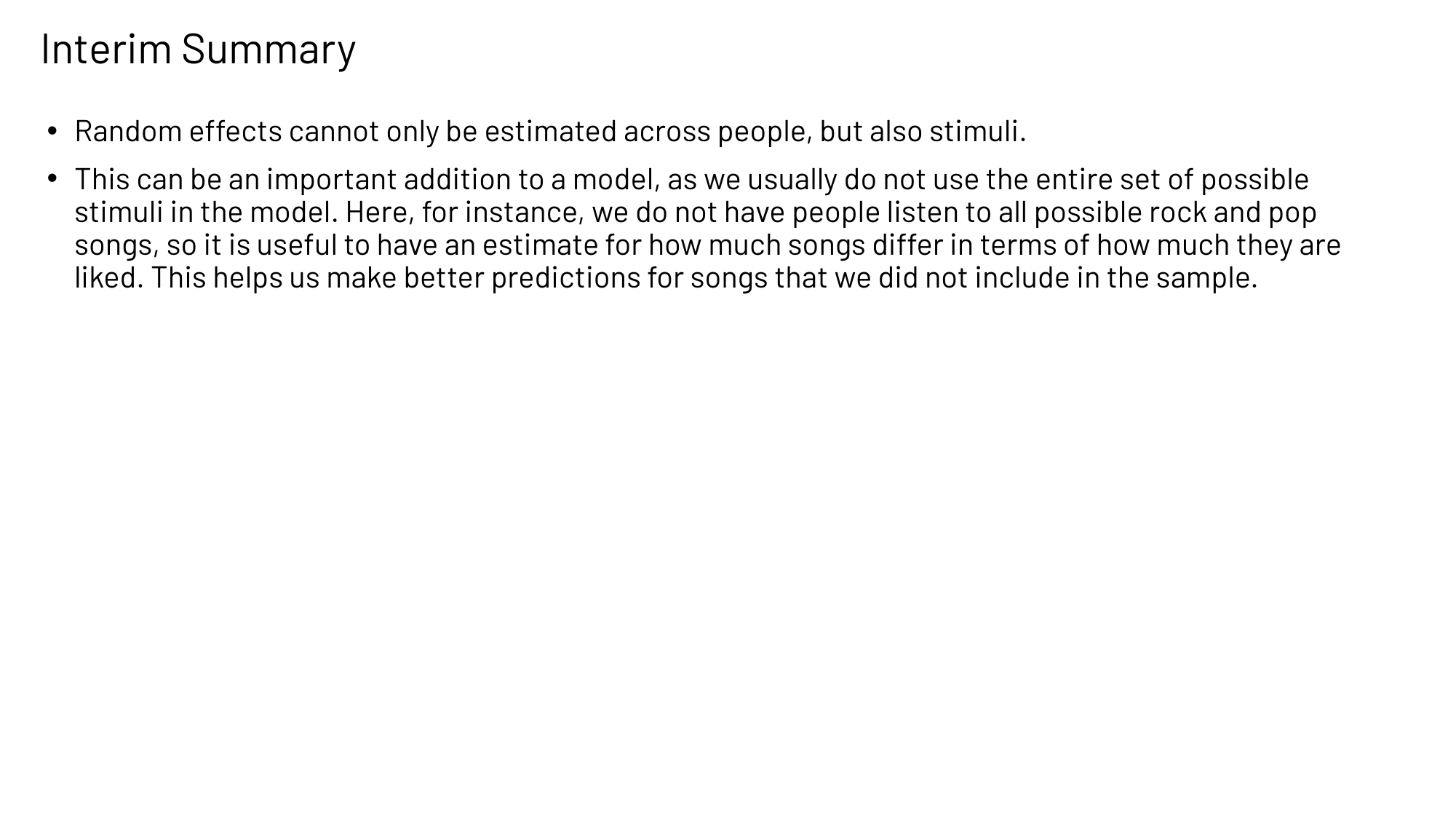

# Interim Summary
Random effects cannot only be estimated across people, but also stimuli.
This can be an important addition to a model, as we usually do not use the entire set of possible stimuli in the model. Here, for instance, we do not have people listen to all possible rock and pop songs, so it is useful to have an estimate for how much songs differ in terms of how much they are liked. This helps us make better predictions for songs that we did not include in the sample.